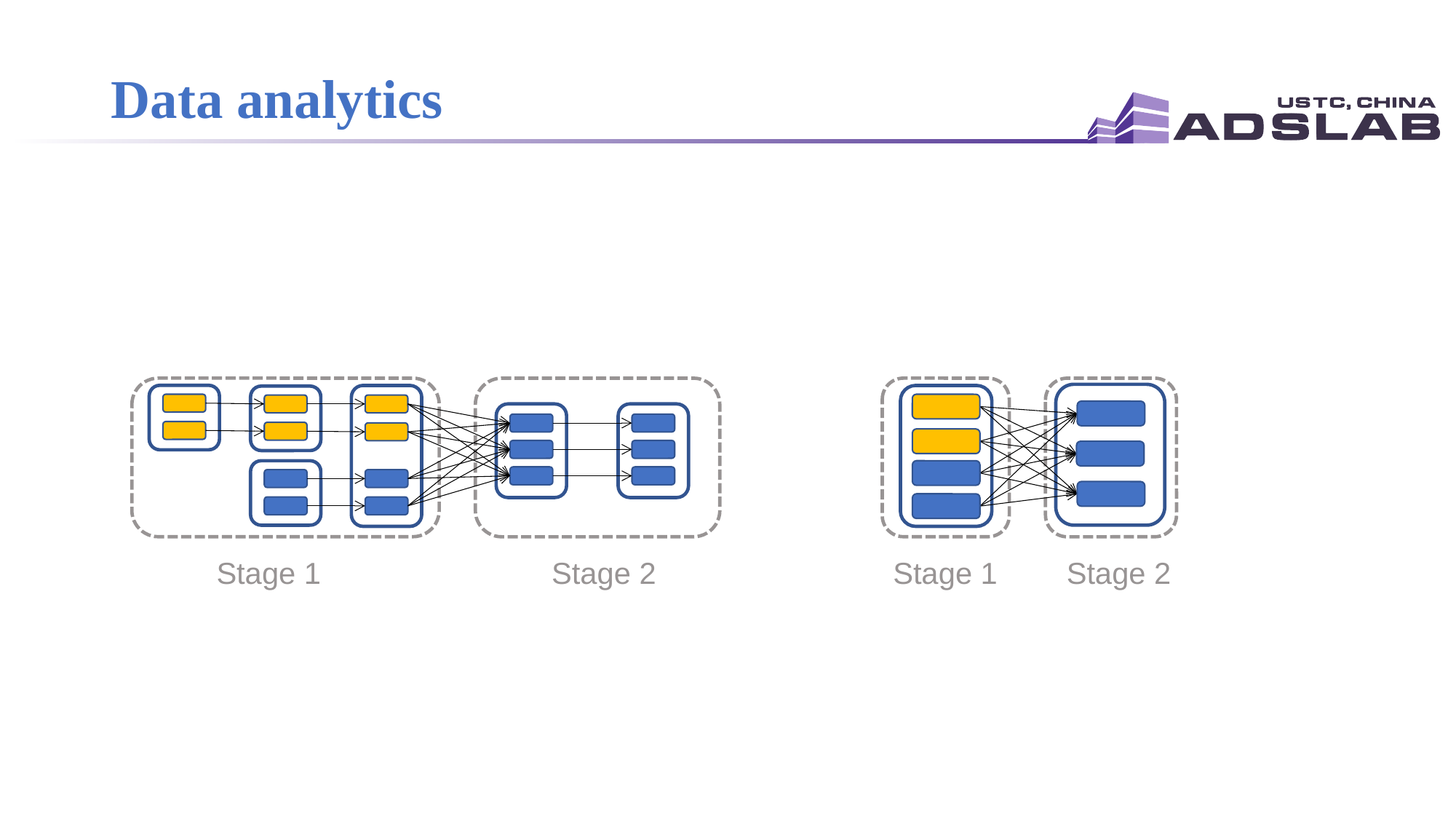

# Data analytics

Stage 1
Stage 2
Stage 1
Stage 2